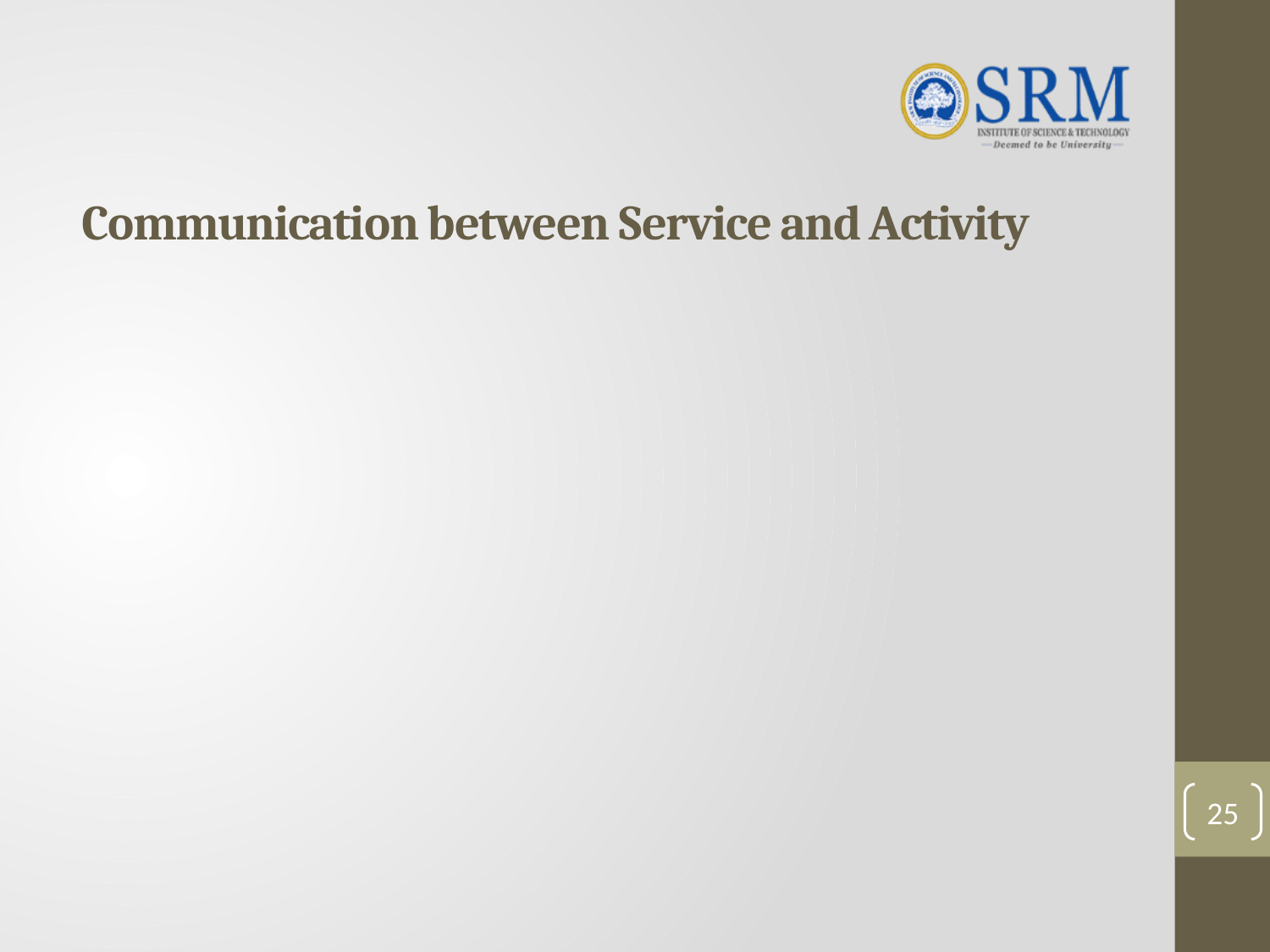

# Communication between Service and Activity
25